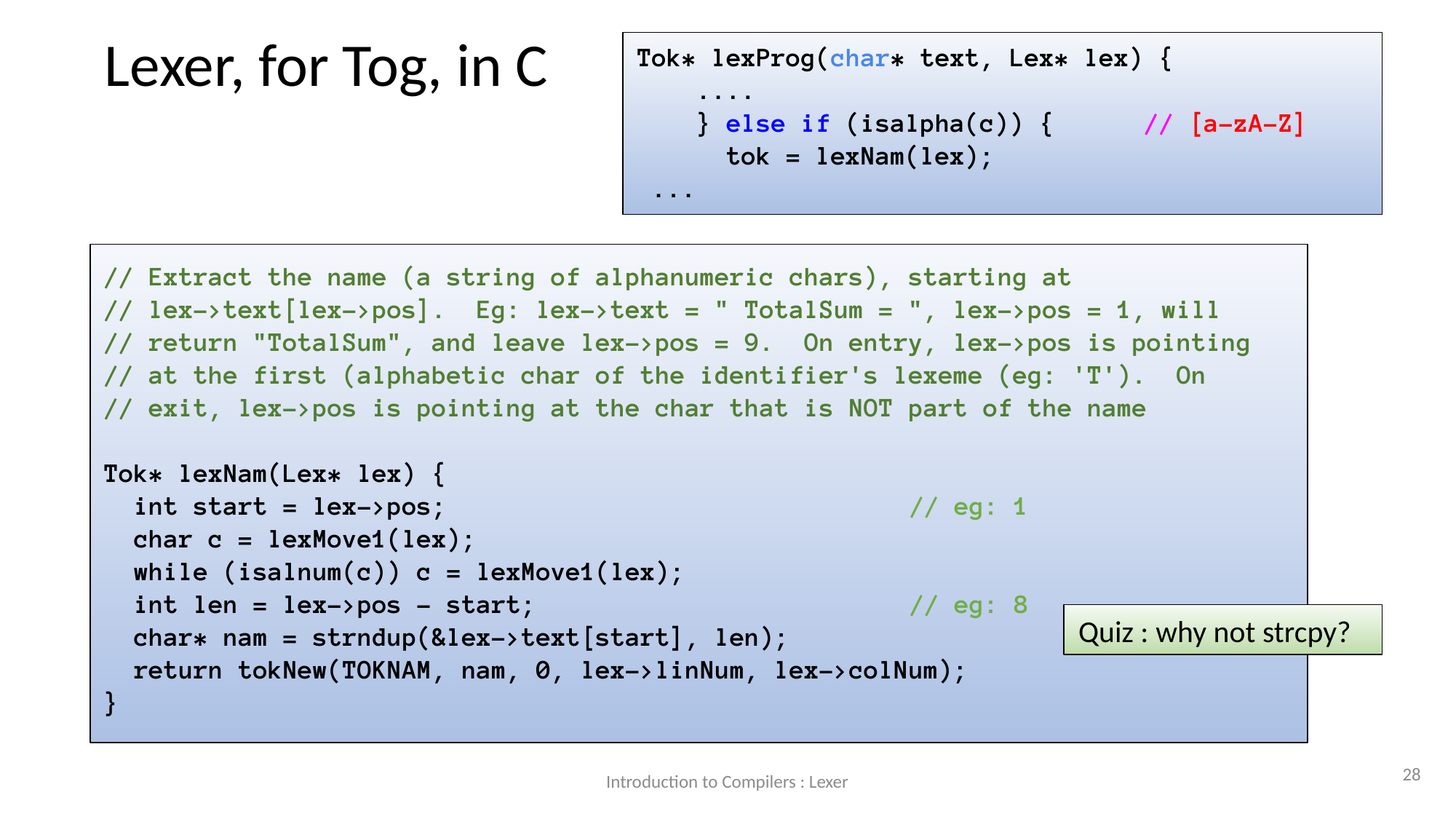

Lexer, for Tog, in C
Tok* lexProg(char* text, Lex* lex) {
    ....
    } else if (isalpha(c)) {      // [a-zA-Z]
      tok = lexNam(lex);
 ...

// Extract the name (a string of alphanumeric chars), starting at
// lex->text[lex->pos].  Eg: lex->text = " TotalSum = ", lex->pos = 1, will
// return "TotalSum", and leave lex->pos = 9.  On entry, lex->pos is pointing
// at the first (alphabetic char of the identifier's lexeme (eg: 'T').  On
// exit, lex->pos is pointing at the char that is NOT part of the name

Tok* lexNam(Lex* lex) {
  int start = lex->pos;                               // eg: 1
  char c = lexMove1(lex);
  while (isalnum(c)) c = lexMove1(lex);
  int len = lex->pos - start;                         // eg: 8
  char* nam = strndup(&lex->text[start], len);
  return tokNew(TOKNAM, nam, 0, lex->linNum, lex->colNum);
}

Quiz : why not strcpy?
28
Introduction to Compilers : Lexer